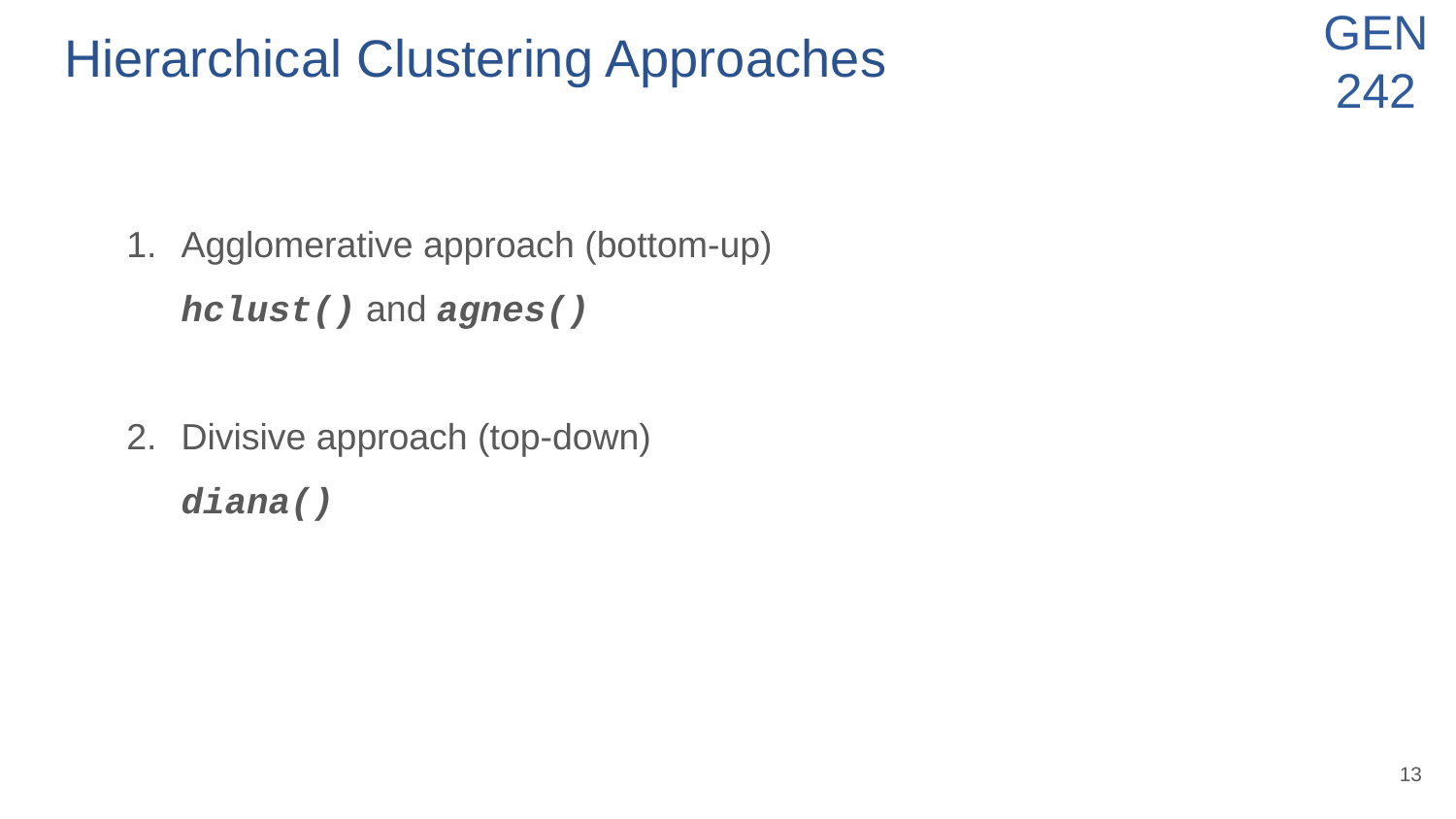

# Hierarchical Clustering Approaches
Agglomerative approach (bottom-up)
hclust() and agnes()

Divisive approach (top-down)
diana()
13